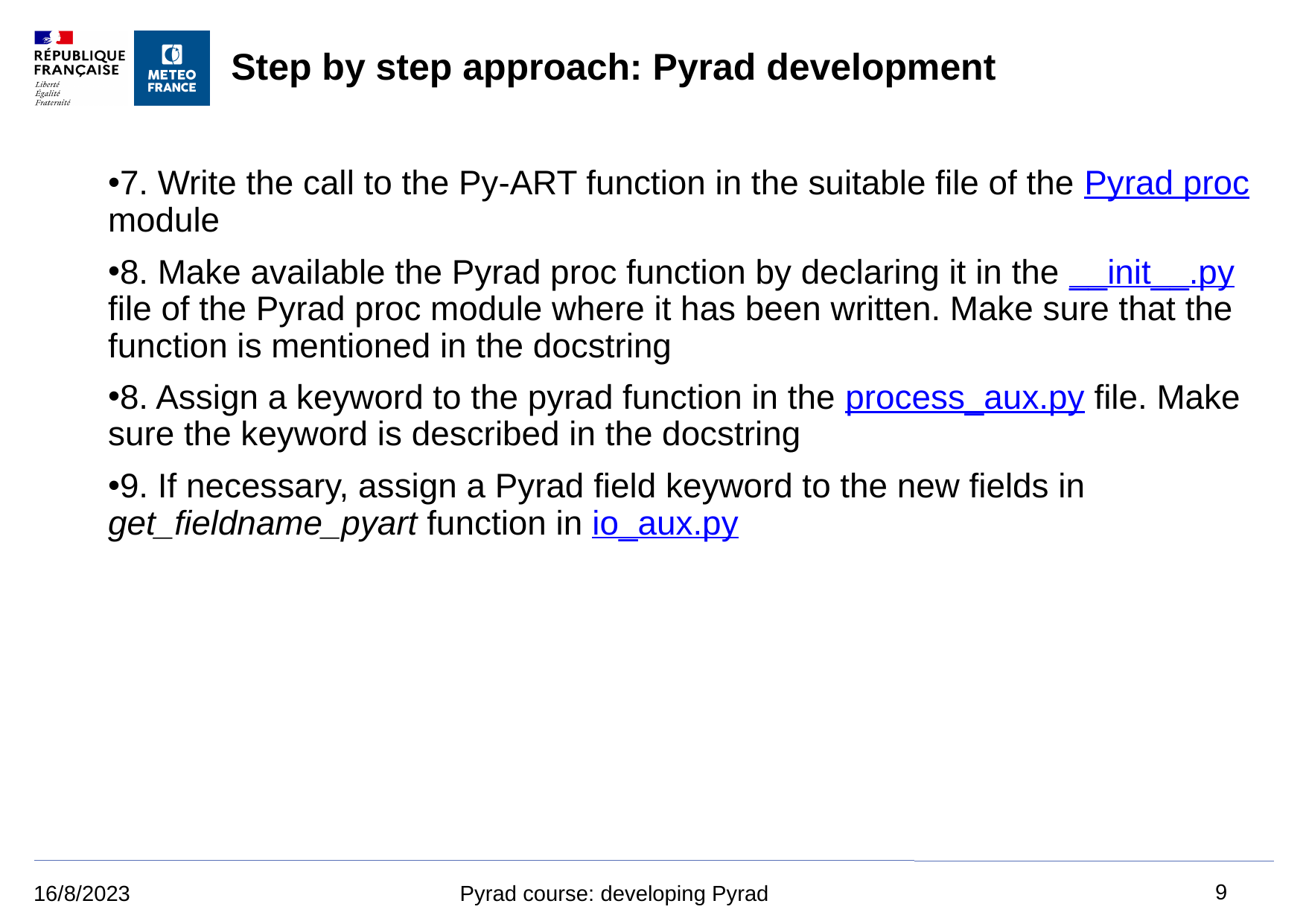

# Step by step approach: Pyrad development
7. Write the call to the Py-ART function in the suitable file of the Pyrad proc module
8. Make available the Pyrad proc function by declaring it in the __init__.py file of the Pyrad proc module where it has been written. Make sure that the function is mentioned in the docstring
8. Assign a keyword to the pyrad function in the process_aux.py file. Make sure the keyword is described in the docstring
9. If necessary, assign a Pyrad field keyword to the new fields in get_fieldname_pyart function in io_aux.py
9
16/8/2023
Pyrad course: developing Pyrad